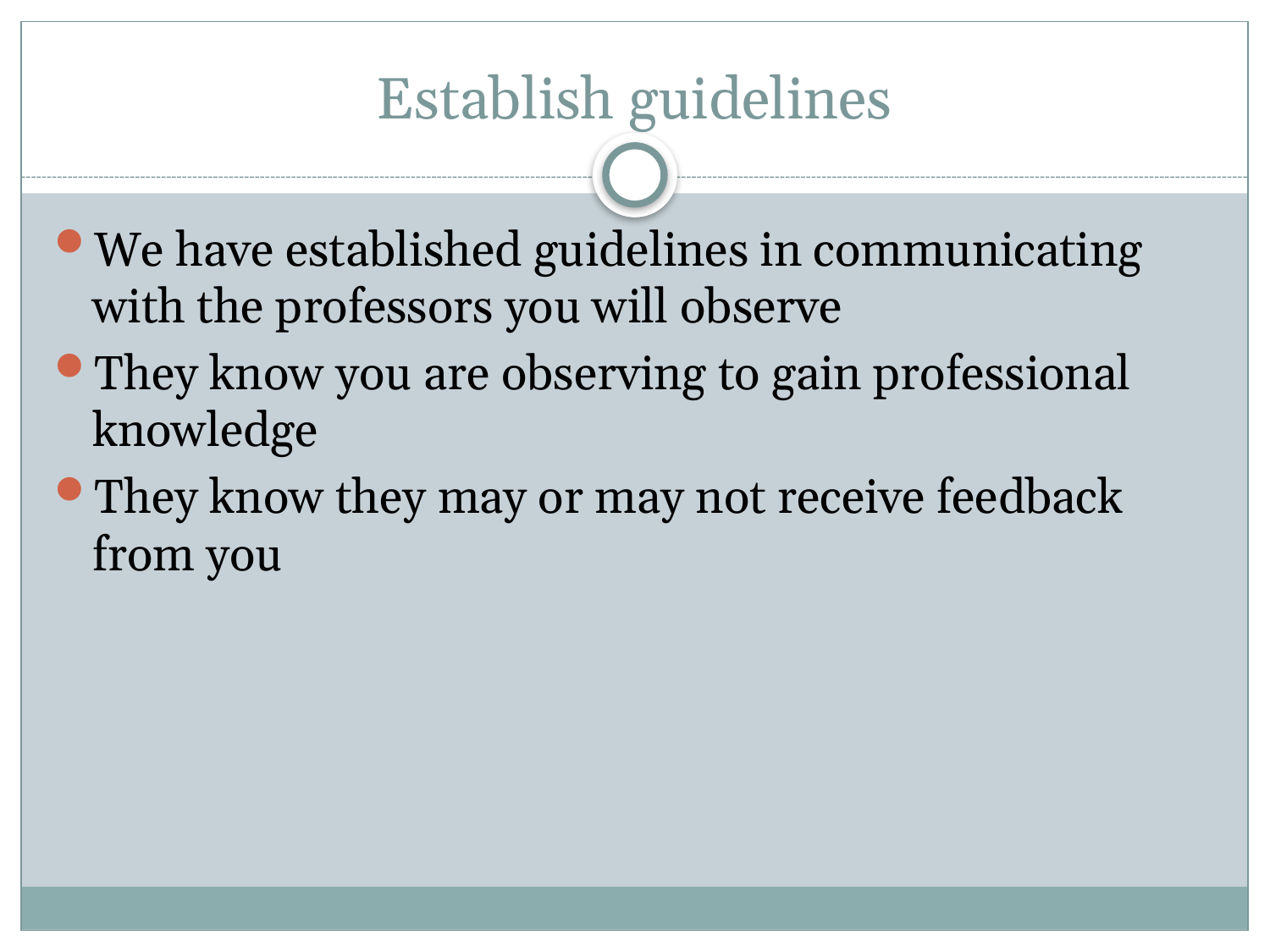

# Establish guidelines
We have established guidelines in communicating with the professors you will observe
They know you are observing to gain professional knowledge
They know they may or may not receive feedback from you